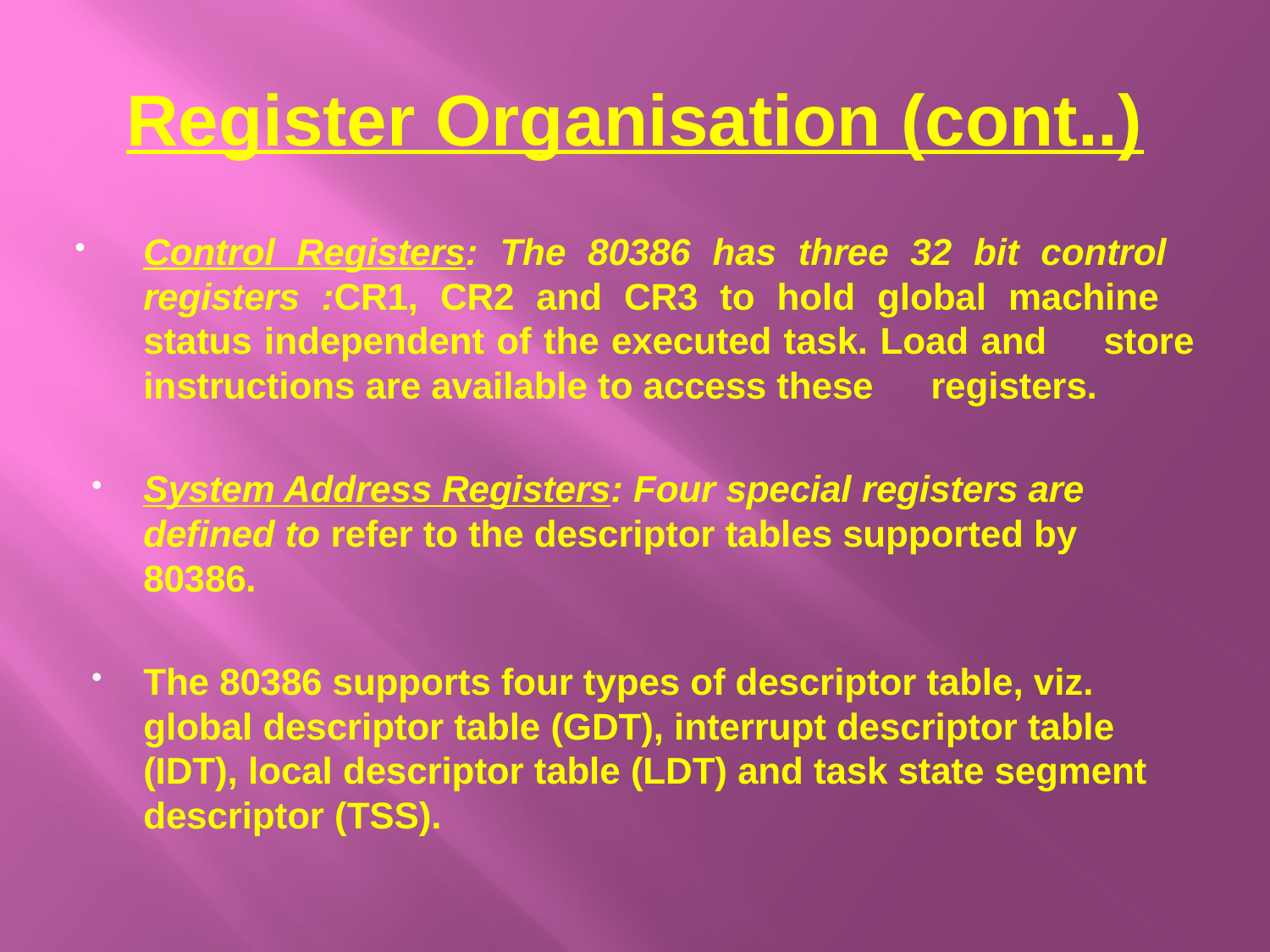

# Register Organisation (cont..)
Control Registers: The 80386 has three 32 bit control 	registers :CR1, CR2 and CR3 to hold global machine 	status independent of the executed task. Load and 	store instructions are available to access these 	registers.

System Address Registers: Four special registers are defined to refer to the descriptor tables supported by 80386.

The 80386 supports four types of descriptor table, viz. global descriptor table (GDT), interrupt descriptor table (IDT), local descriptor table (LDT) and task state segment descriptor (TSS).